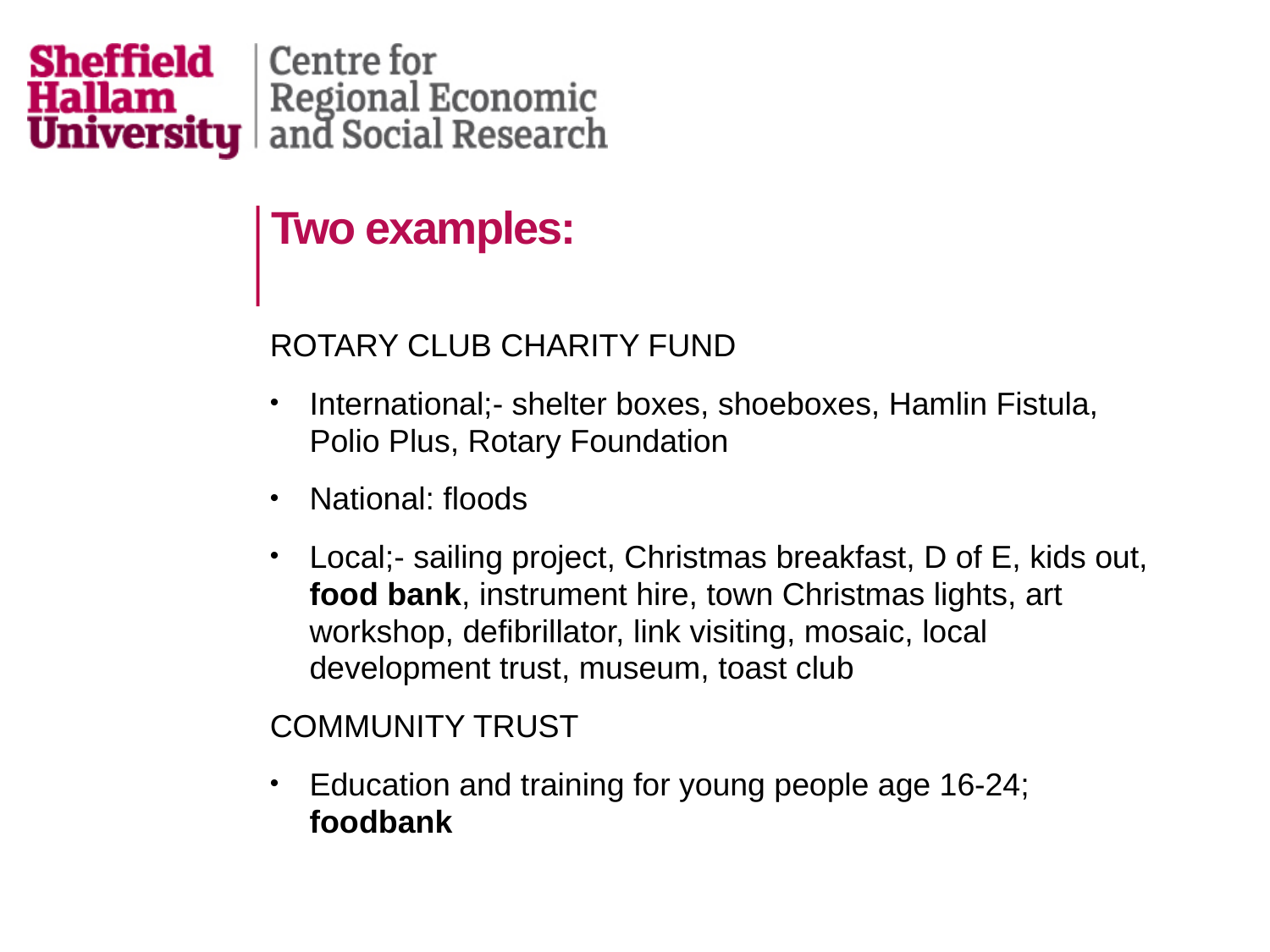

# Two examples:
ROTARY CLUB CHARITY FUND
International;- shelter boxes, shoeboxes, Hamlin Fistula, Polio Plus, Rotary Foundation
National: floods
Local;- sailing project, Christmas breakfast, D of E, kids out, food bank, instrument hire, town Christmas lights, art workshop, defibrillator, link visiting, mosaic, local development trust, museum, toast club
COMMUNITY TRUST
Education and training for young people age 16-24; foodbank